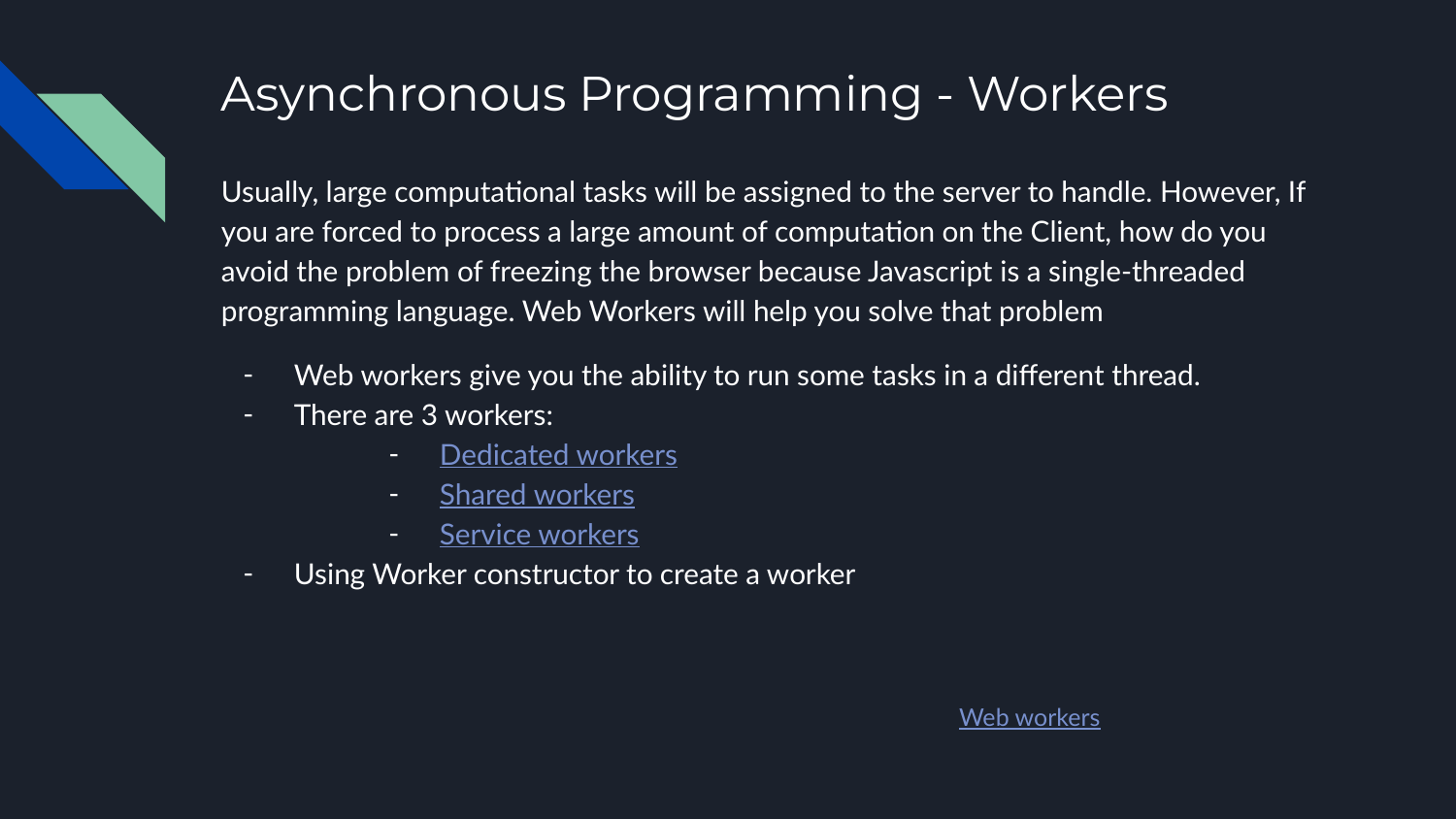

# Asynchronous Programming - Workers
Usually, large computational tasks will be assigned to the server to handle. However, If you are forced to process a large amount of computation on the Client, how do you avoid the problem of freezing the browser because Javascript is a single-threaded programming language. Web Workers will help you solve that problem
Web workers give you the ability to run some tasks in a different thread.
There are 3 workers:
Dedicated workers
Shared workers
Service workers
Using Worker constructor to create a worker
Web workers